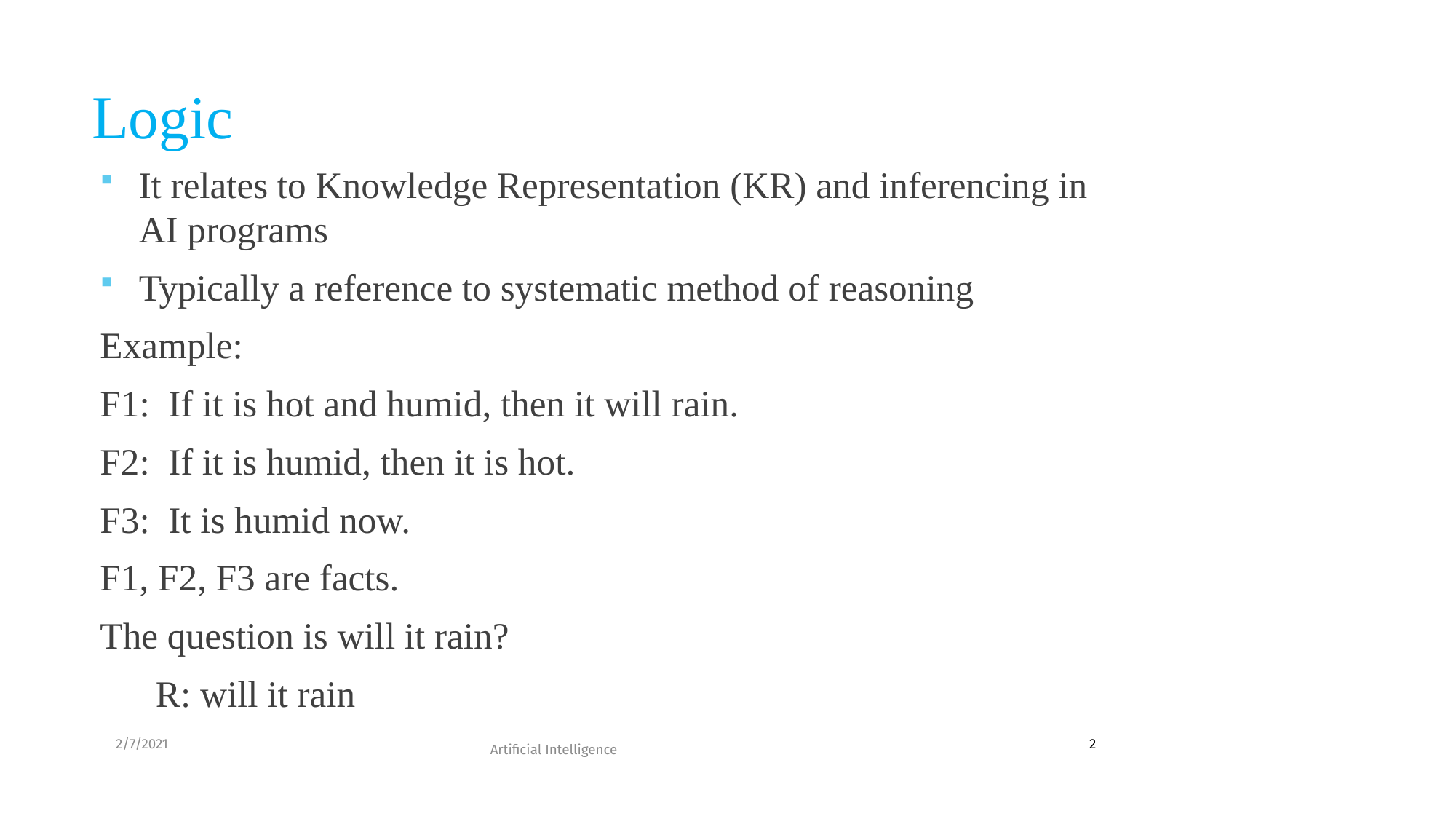

# Logic
It relates to Knowledge Representation (KR) and inferencing in AI programs
Typically a reference to systematic method of reasoning
Example:
F1:  If it is hot and humid, then it will rain.
F2:  If it is humid, then it is hot.
F3:  It is humid now.
F1, F2, F3 are facts.
The question is will it rain?
      R: will it rain

2/7/2021
2
Artificial Intelligence